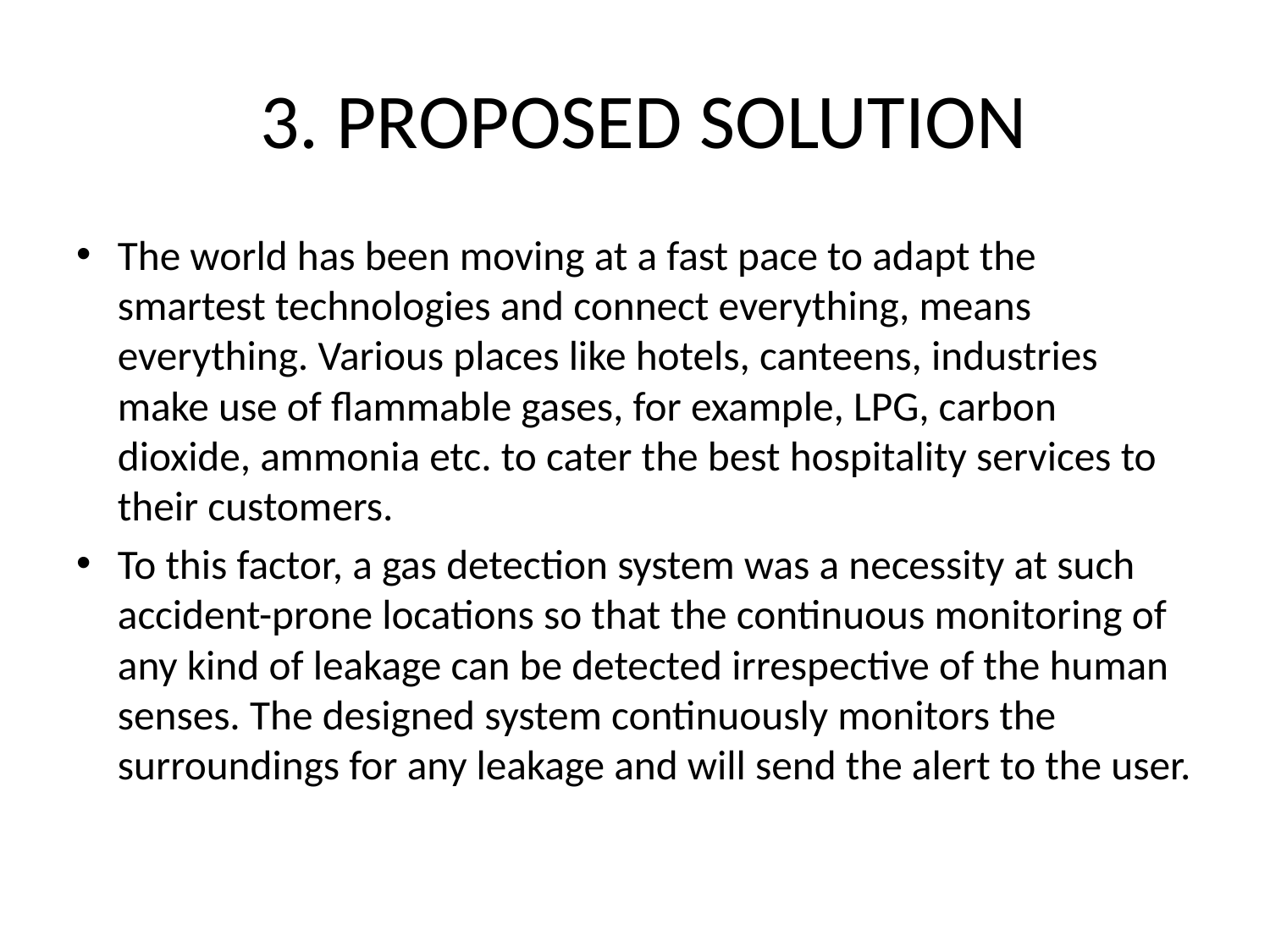

# 3. PROPOSED SOLUTION
The world has been moving at a fast pace to adapt the smartest technologies and connect everything, means everything. Various places like hotels, canteens, industries make use of flammable gases, for example, LPG, carbon dioxide, ammonia etc. to cater the best hospitality services to their customers.
To this factor, a gas detection system was a necessity at such accident-prone locations so that the continuous monitoring of any kind of leakage can be detected irrespective of the human senses. The designed system continuously monitors the surroundings for any leakage and will send the alert to the user.